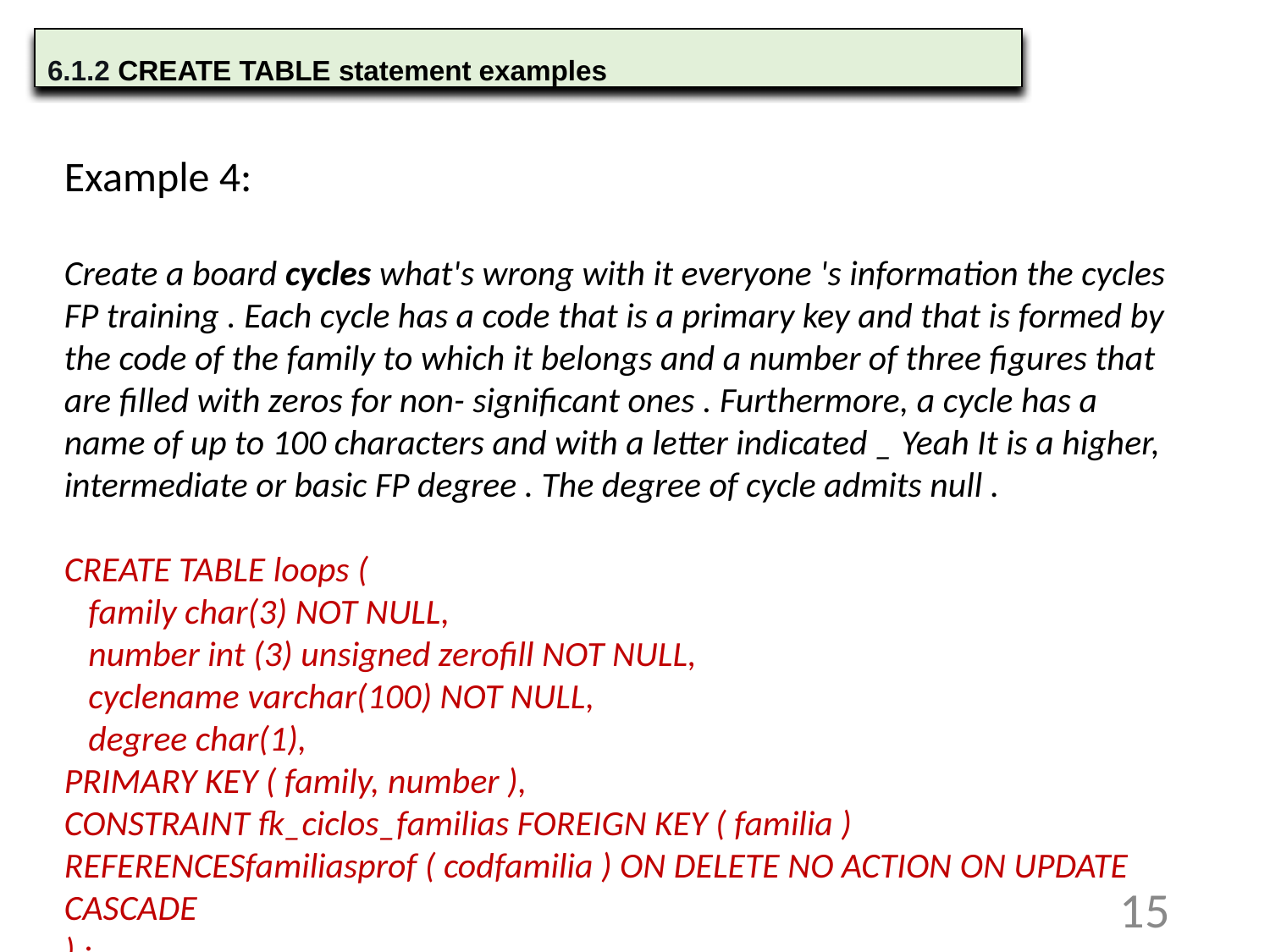

6.1.2 CREATE TABLE statement examples
Example 4:

Create a board cycles what's wrong with it everyone 's information the cycles FP training . Each cycle has a code that is a primary key and that is formed by the code of the family to which it belongs and a number of three figures that are filled with zeros for non- significant ones . Furthermore, a cycle has a name of up to 100 characters and with a letter indicated _ Yeah It is a higher, intermediate or basic FP degree . The degree of cycle admits null .

CREATE TABLE loops (
   family char(3) NOT NULL,
   number int (3) unsigned zerofill NOT NULL,
   cyclename varchar(100) NOT NULL,
   degree char(1),
PRIMARY KEY ( family, number ),
CONSTRAINT fk_ciclos_familias FOREIGN KEY ( familia ) REFERENCESfamiliasprof ( codfamilia ) ON DELETE NO ACTION ON UPDATE CASCADE
) ;
15